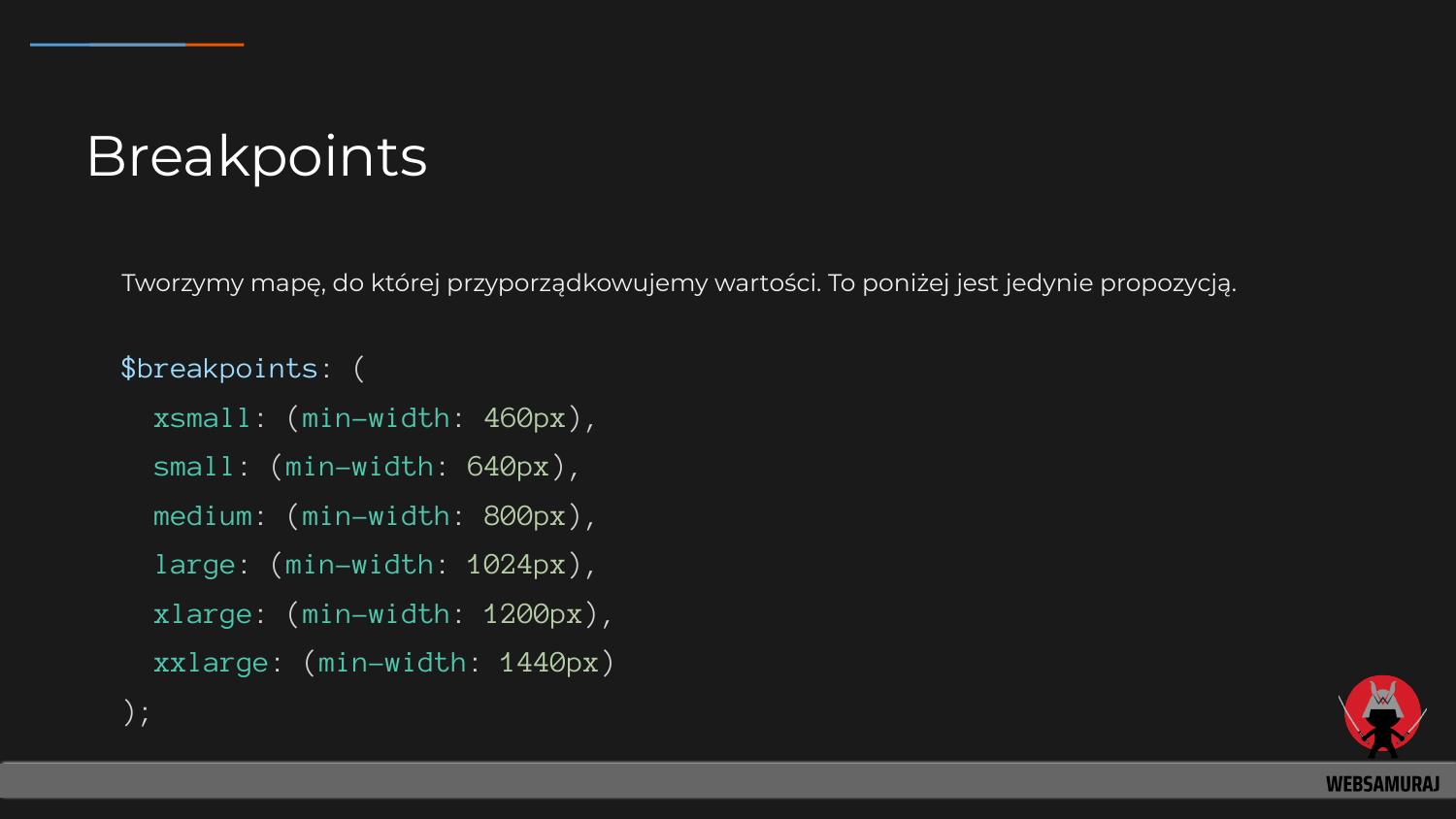

# Breakpoints
Tworzymy mapę, do której przyporządkowujemy wartości. To poniżej jest jedynie propozycją.

$breakpoints: (
  xsmall: (min-width: 460px),
  small: (min-width: 640px),
  medium: (min-width: 800px),
  large: (min-width: 1024px),
  xlarge: (min-width: 1200px),
  xxlarge: (min-width: 1440px)
);